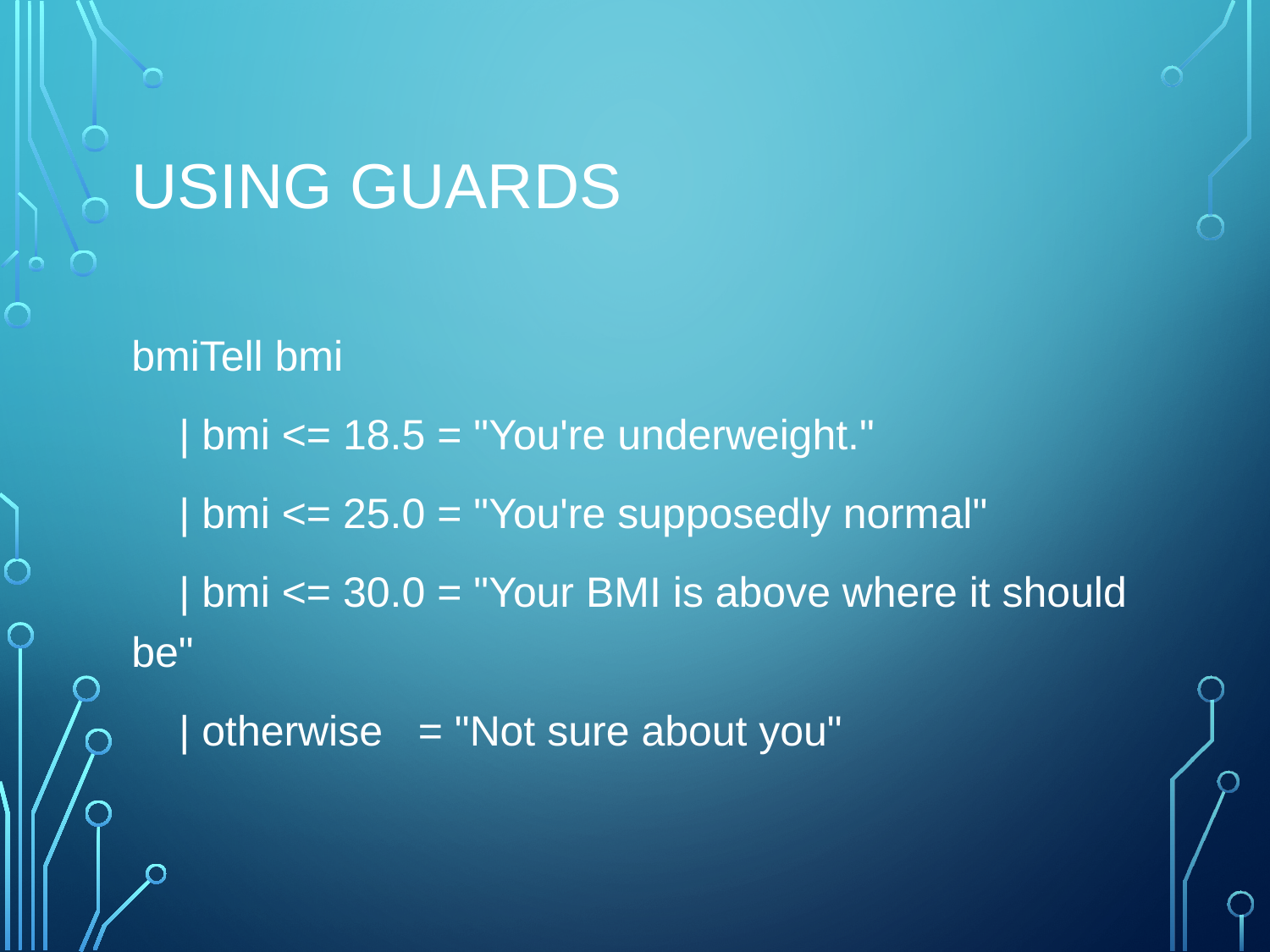

# Using Guards
bmiTell bmi
    | bmi <= 18.5 = "You're underweight."
    | bmi <= 25.0 = "You're supposedly normal"
    | bmi <= 30.0 = "Your BMI is above where it should be"
    | otherwise   = "Not sure about you"